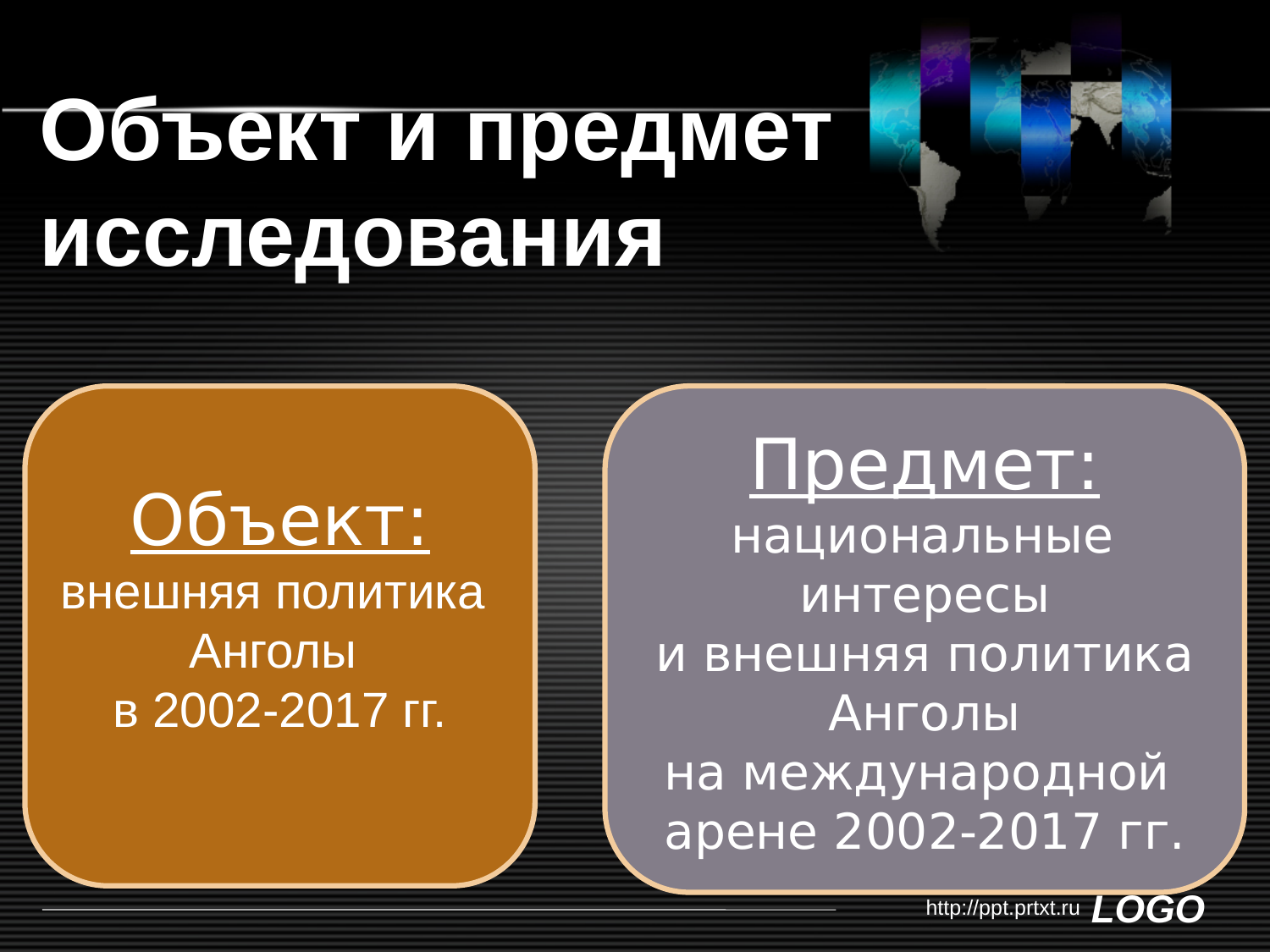

# Объект и предмет исследования
Объект:
внешняя политика
Анголы
в 2002-2017 гг.

Предмет:
 национальные
интересы
и внешняя политика
 Анголы
на международной
арене 2002-2017 гг.

http://ppt.prtxt.ru